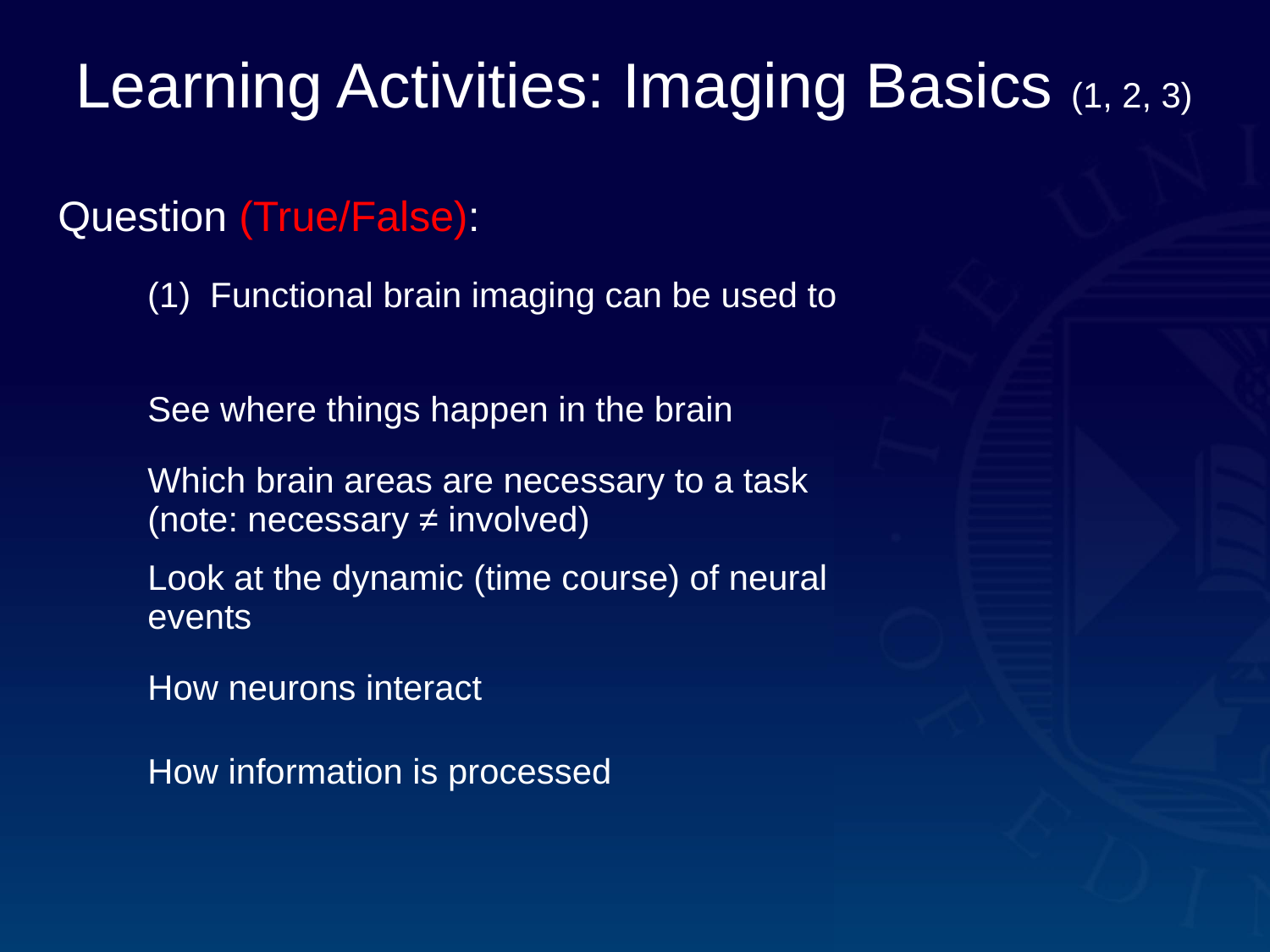

# Learning Activities: Imaging Basics (1, 2, 3)
Question (True/False):
(1)  Functional brain imaging can be used to
| See where things happen in the brain |
| --- |
| Which brain areas are necessary to a task (note: necessary ≠ involved) |
| Look at the dynamic (time course) of neural events |
| How neurons interact |
| How information is processed |